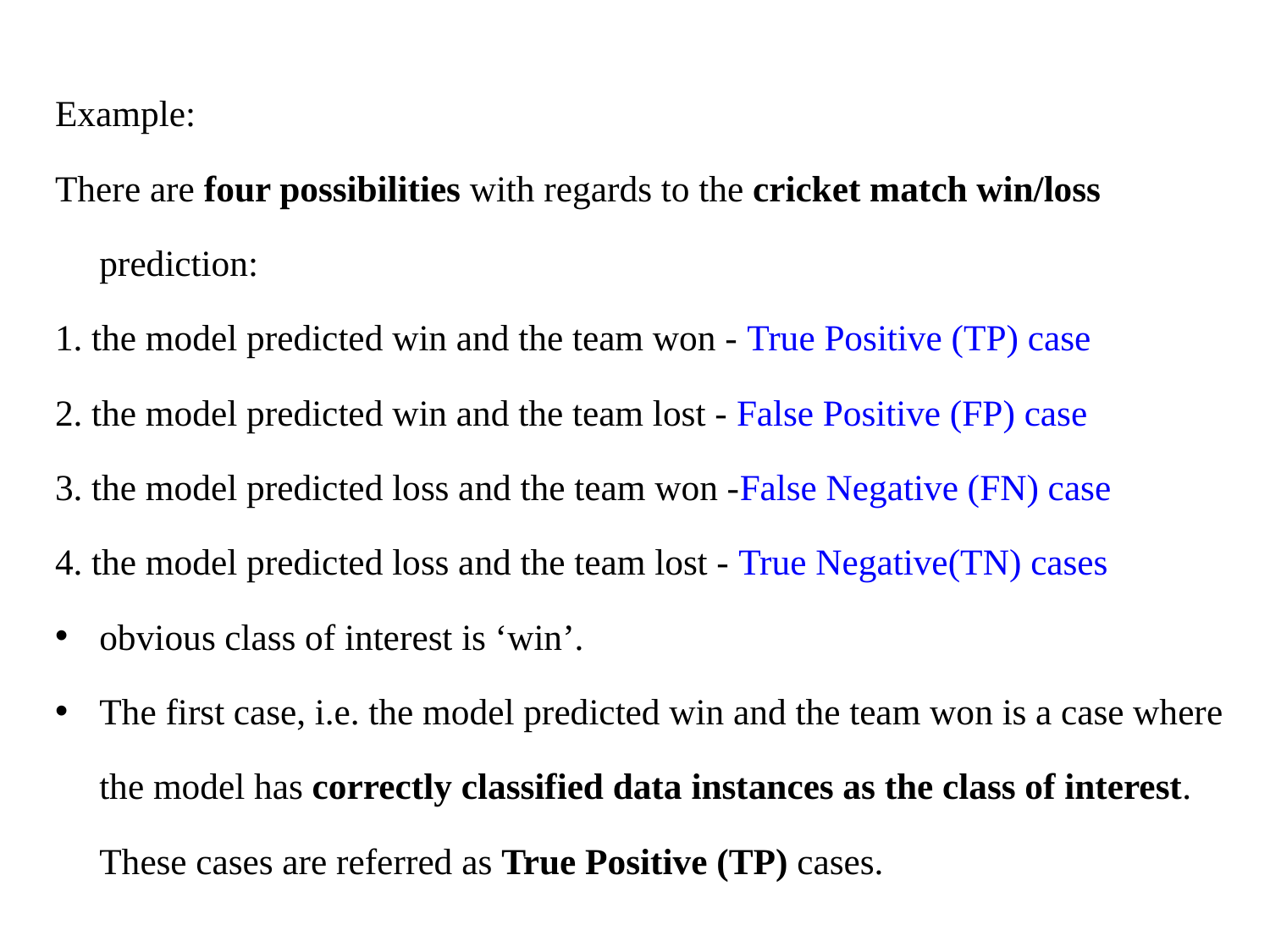

Example:
There are four possibilities with regards to the cricket match win/loss prediction:
1. the model predicted win and the team won - True Positive (TP) case
2. the model predicted win and the team lost - False Positive (FP) case
3. the model predicted loss and the team won -False Negative (FN) case
4. the model predicted loss and the team lost - True Negative(TN) cases
obvious class of interest is ‘win’.
The first case, i.e. the model predicted win and the team won is a case where the model has correctly classified data instances as the class of interest. These cases are referred as True Positive (TP) cases.